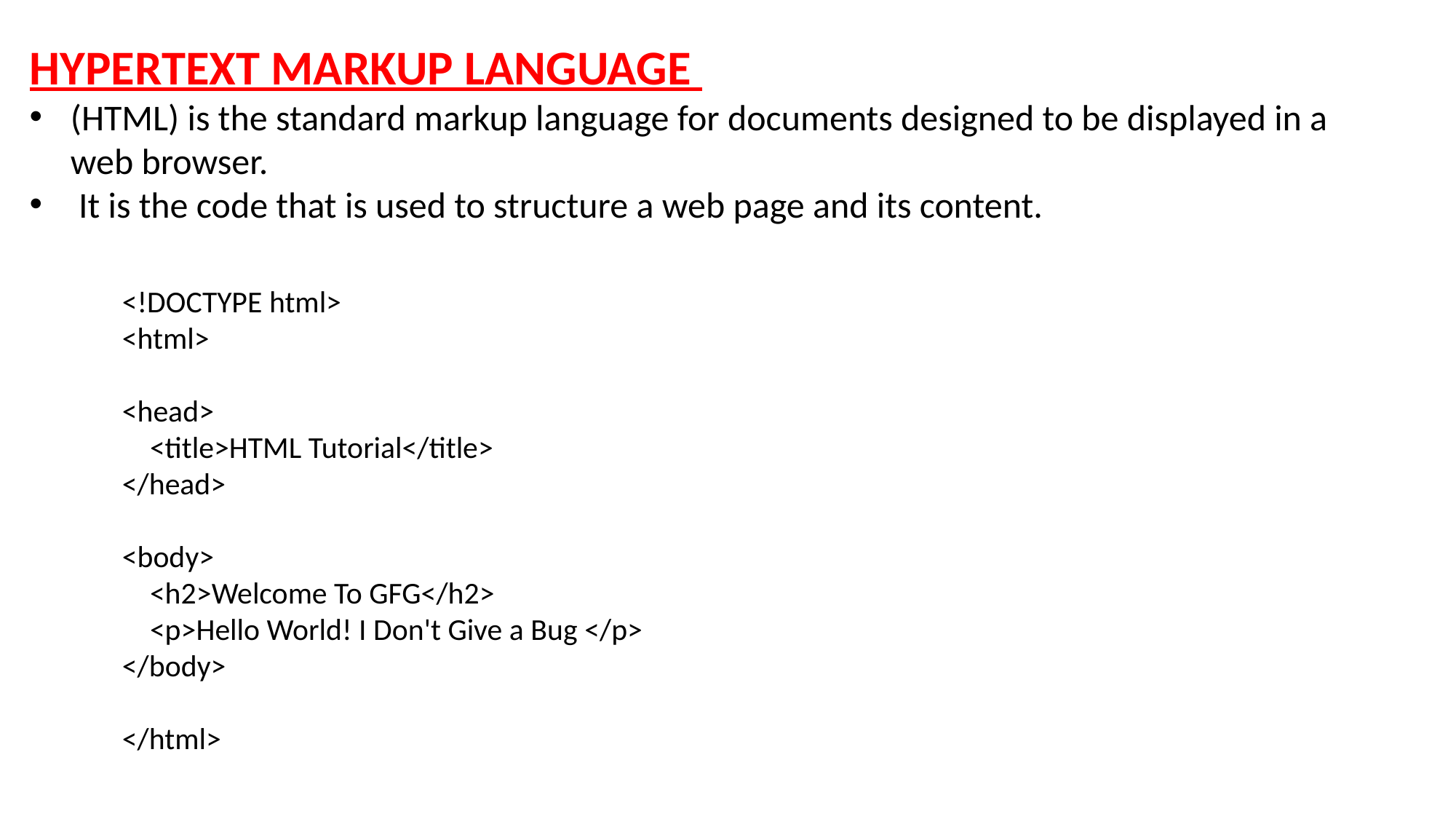

HYPERTEXT MARKUP LANGUAGE
(HTML) is the standard markup language for documents designed to be displayed in a web browser.
 It is the code that is used to structure a web page and its content.

<!DOCTYPE html>
<html>

<head>
    <title>HTML Tutorial</title>
</head>

<body>
    <h2>Welcome To GFG</h2>
    <p>Hello World! I Don't Give a Bug </p>
</body>

</html>